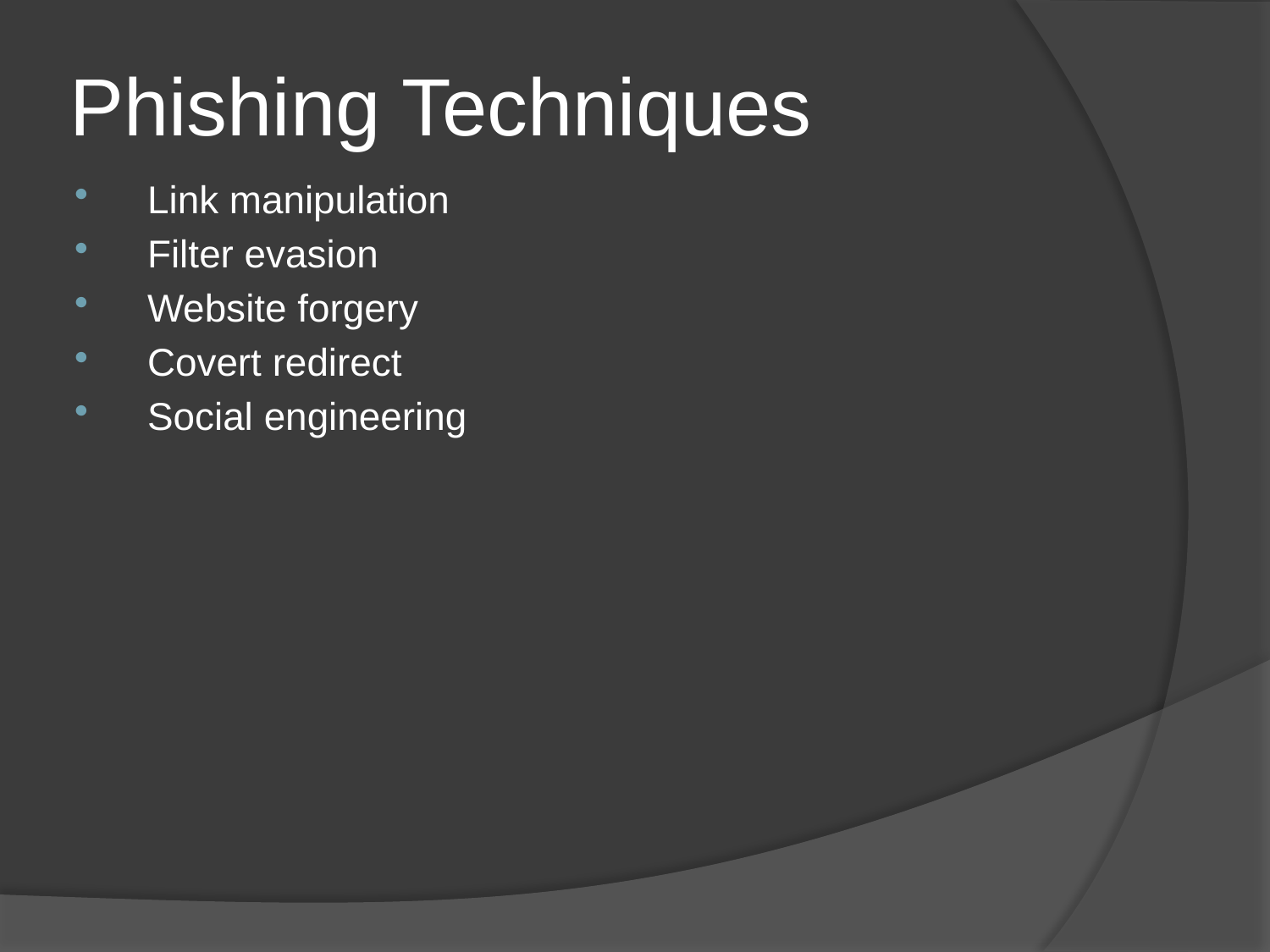

# Phishing Techniques
Link manipulation
Filter evasion
Website forgery
Covert redirect
Social engineering